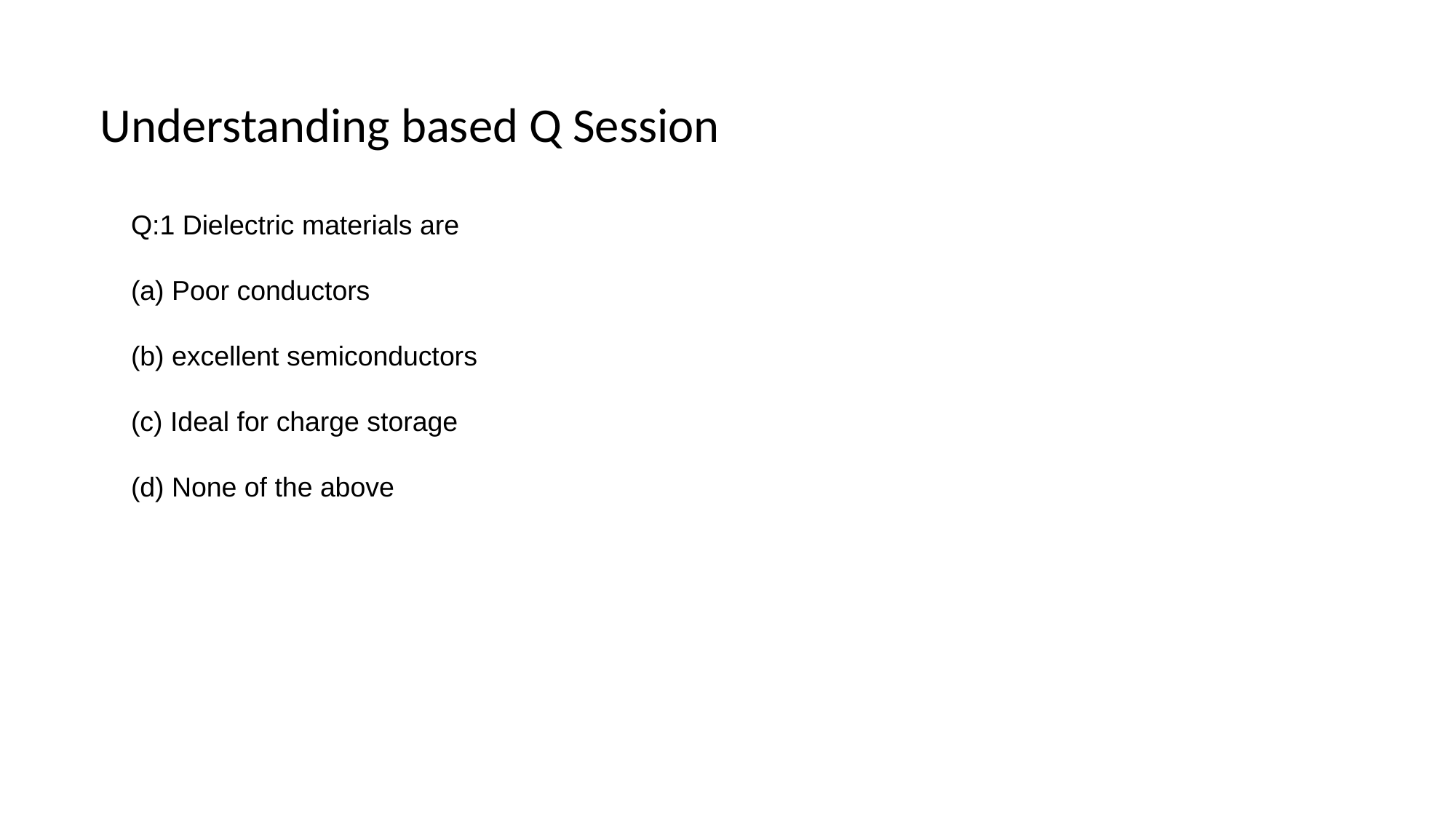

Understanding based Q Session
Q:1 Dielectric materials are

(a) Poor conductors

(b) excellent semiconductors

(c) Ideal for charge storage

(d) None of the above